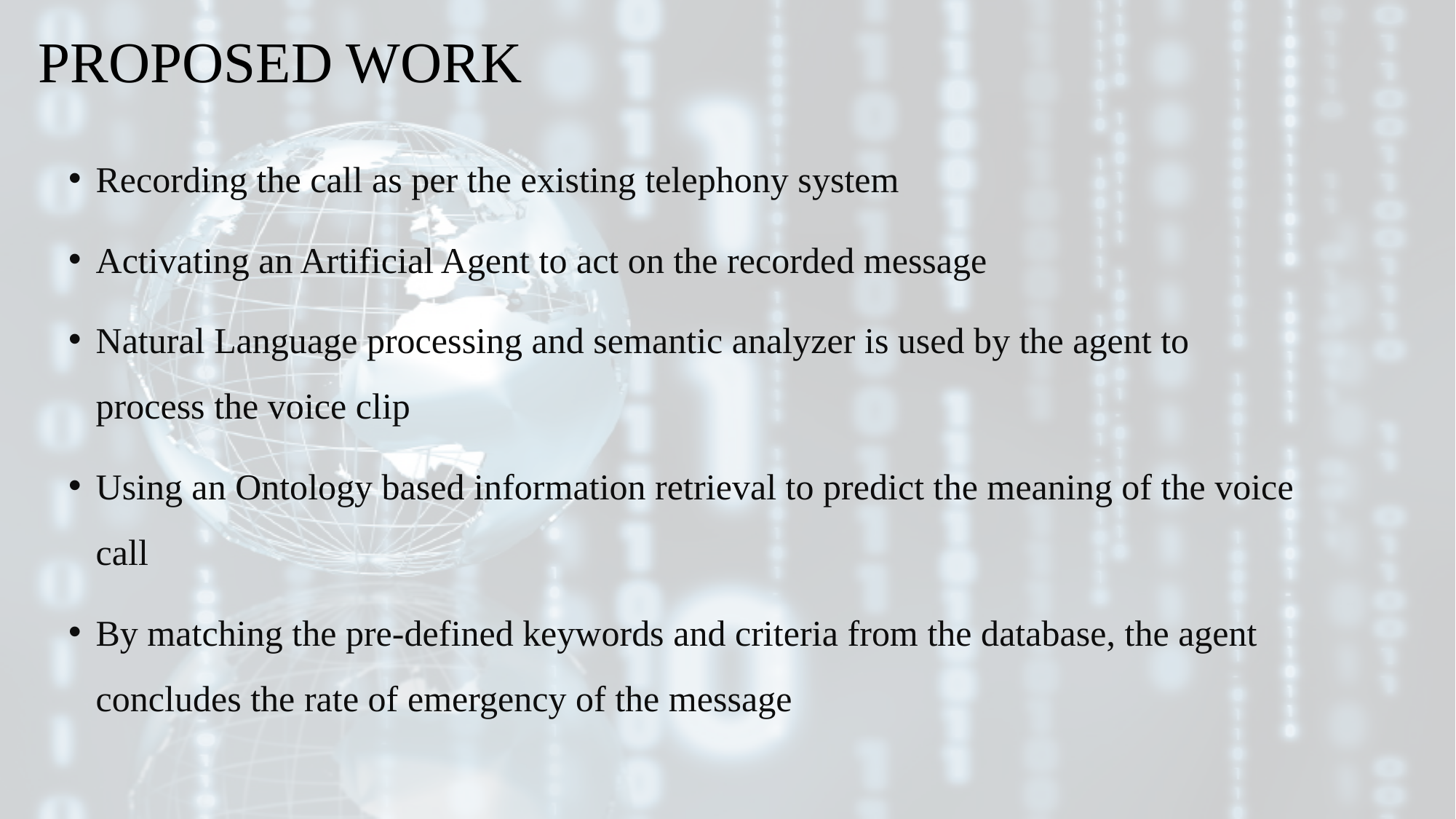

# PROPOSED WORK
Recording the call as per the existing telephony system
Activating an Artificial Agent to act on the recorded message
Natural Language processing and semantic analyzer is used by the agent to process the voice clip
Using an Ontology based information retrieval to predict the meaning of the voice call
By matching the pre-defined keywords and criteria from the database, the agent concludes the rate of emergency of the message